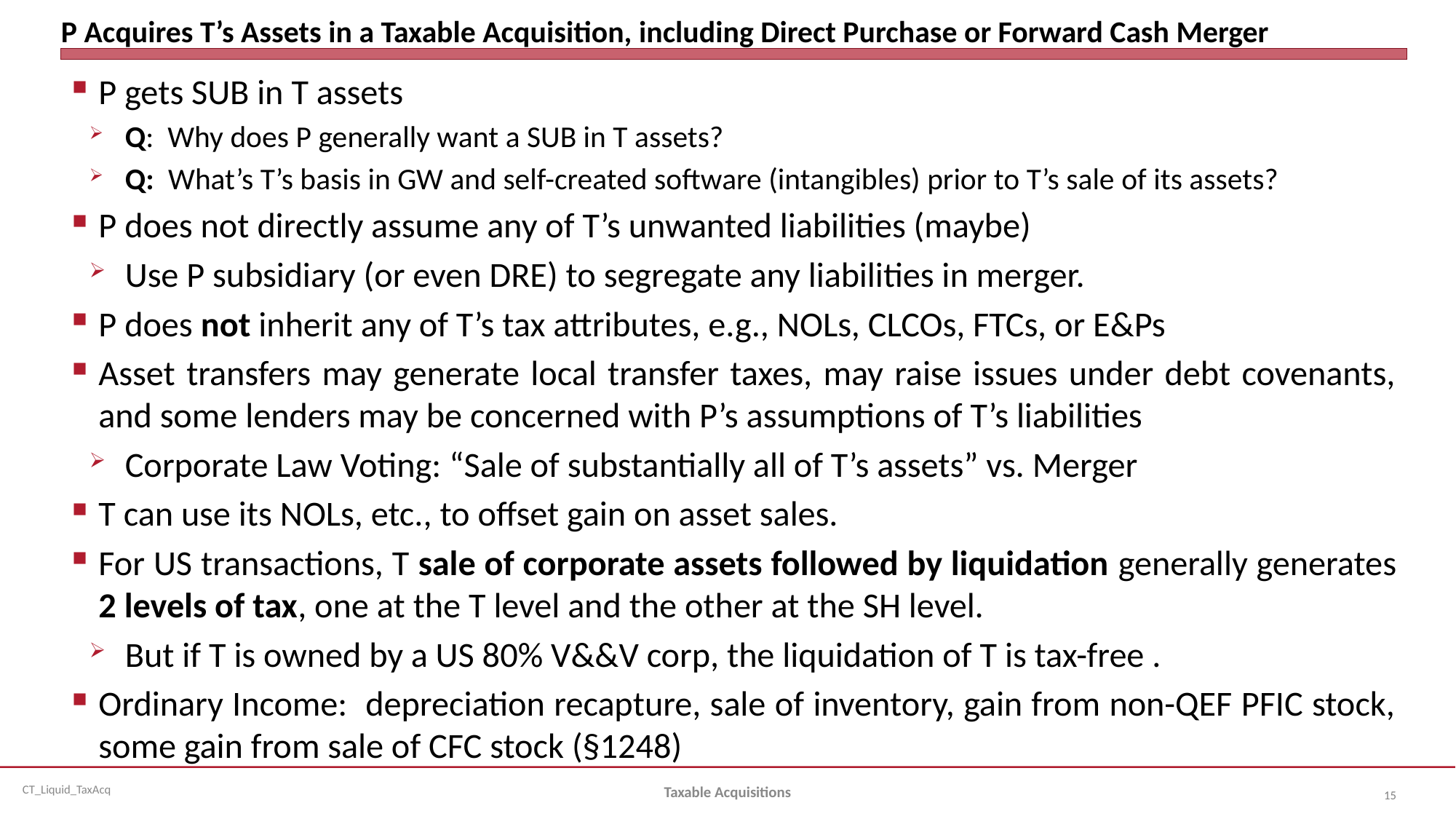

# P Acquires T’s Assets in a Taxable Acquisition, including Direct Purchase or Forward Cash Merger
P gets SUB in T assets
Q:  Why does P generally want a SUB in T assets?
Q:  What’s T’s basis in GW and self-created software (intangibles) prior to T’s sale of its assets?
P does not directly assume any of T’s unwanted liabilities (maybe)
Use P subsidiary (or even DRE) to segregate any liabilities in merger.
P does not inherit any of T’s tax attributes, e.g., NOLs, CLCOs, FTCs, or E&Ps
Asset transfers may generate local transfer taxes, may raise issues under debt covenants, and some lenders may be concerned with P’s assumptions of T’s liabilities
Corporate Law Voting: “Sale of substantially all of T’s assets” vs. Merger
T can use its NOLs, etc., to offset gain on asset sales.
For US transactions, T sale of corporate assets followed by liquidation generally generates 2 levels of tax, one at the T level and the other at the SH level.
But if T is owned by a US 80% V&&V corp, the liquidation of T is tax-free .
Ordinary Income:  depreciation recapture, sale of inventory, gain from non-QEF PFIC stock, some gain from sale of CFC stock (§1248)
Taxable Acquisitions
15